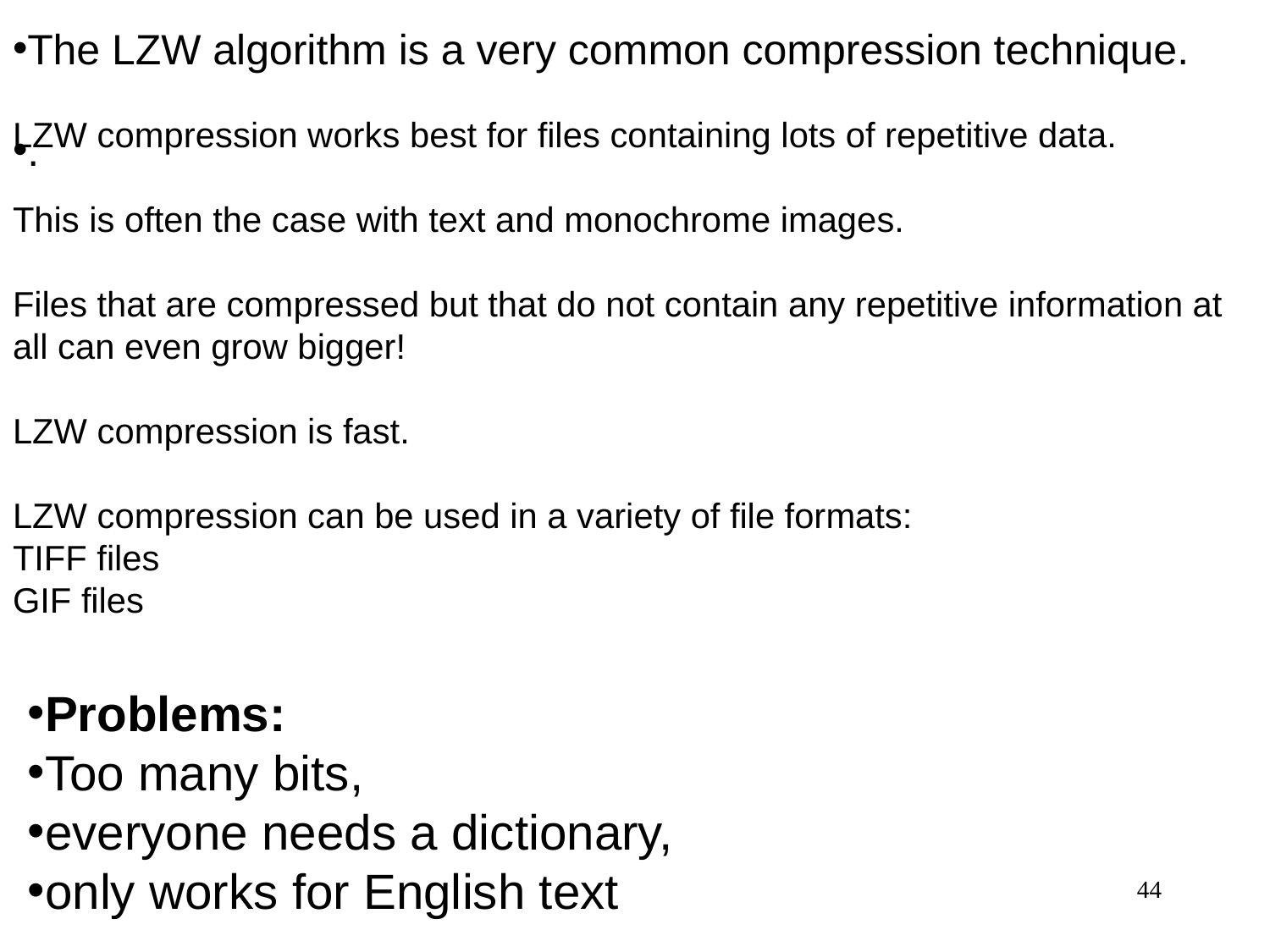

The LZW algorithm is a very common compression technique.

.
LZW compression works best for files containing lots of repetitive data.

This is often the case with text and monochrome images.

Files that are compressed but that do not contain any repetitive information at all can even grow bigger!

LZW compression is fast.

LZW compression can be used in a variety of file formats:
TIFF files
GIF files

Problems:
Too many bits,
everyone needs a dictionary,
only works for English text
44